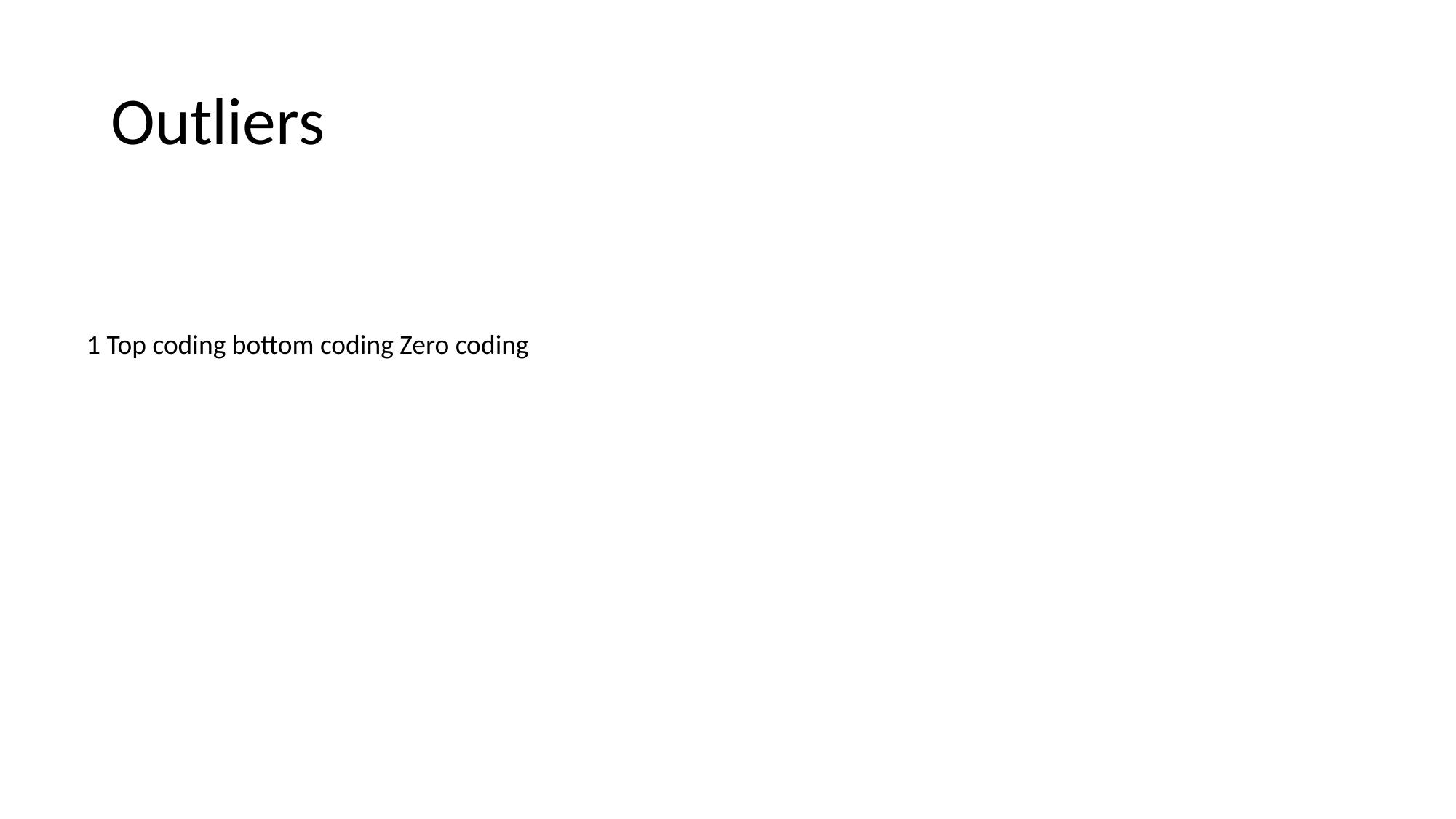

# Outliers

1 Top coding bottom coding Zero coding